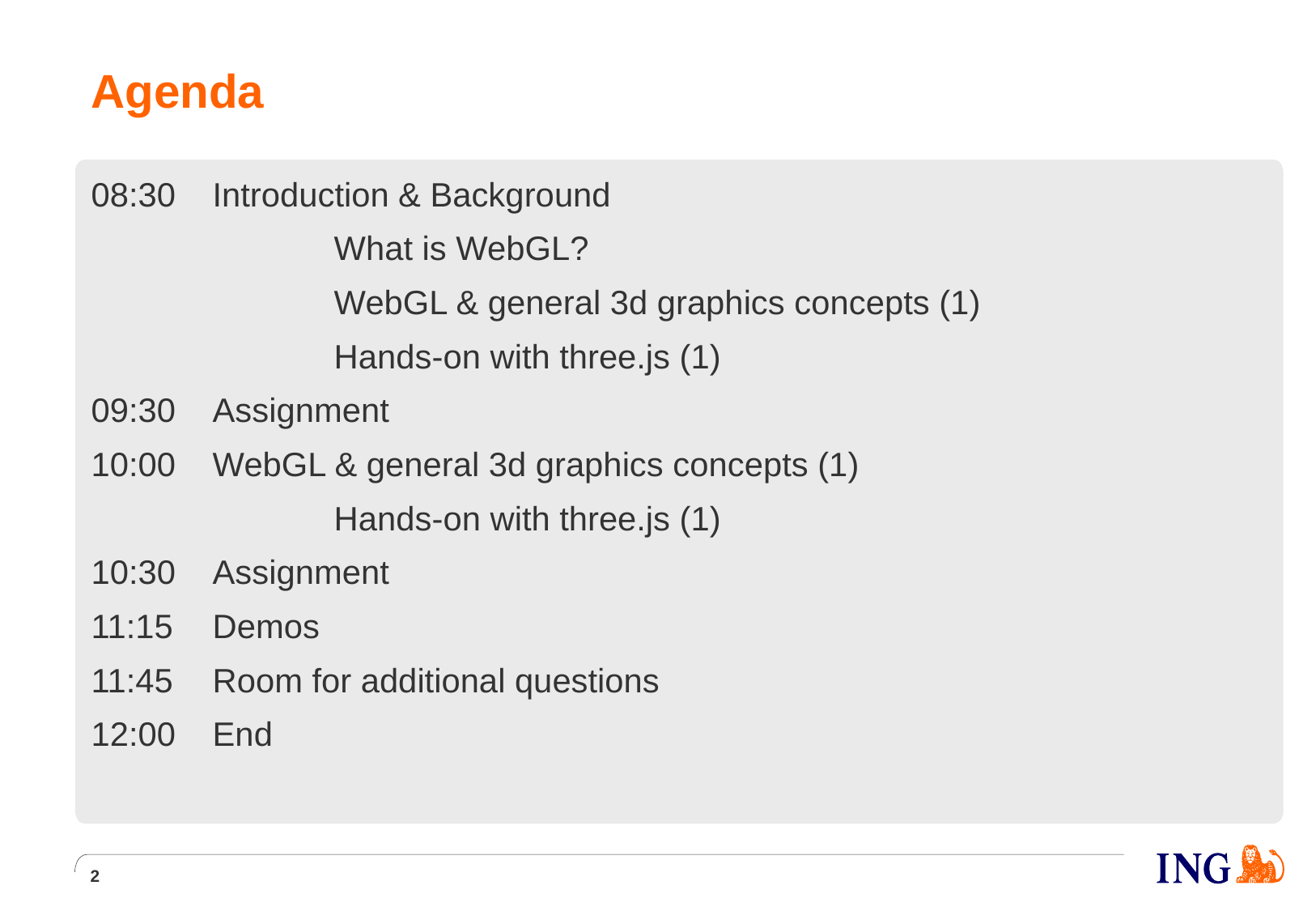

# Agenda
08:30	Introduction & Background
		What is WebGL?
		WebGL & general 3d graphics concepts (1)
		Hands-on with three.js (1)
09:30	Assignment
10:00	WebGL & general 3d graphics concepts (1)
		Hands-on with three.js (1)
10:30	Assignment
11:15	Demos
11:45	Room for additional questions
12:00	End
2